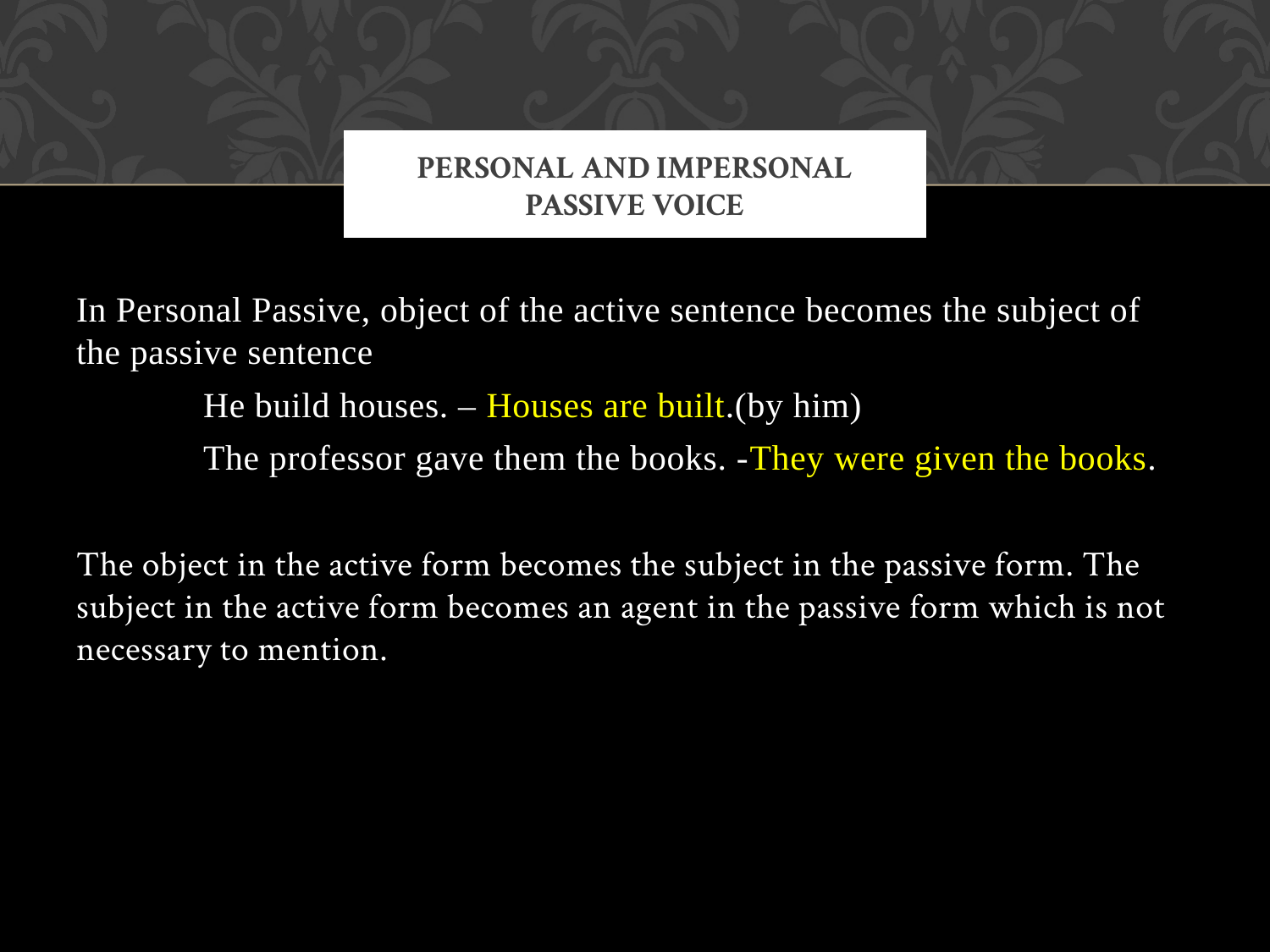

# Personal and impersonal passive voice
In Personal Passive, object of the active sentence becomes the subject of the passive sentence
	He build houses. – Houses are built.(by him)
	The professor gave them the books. -They were given the books.

The object in the active form becomes the subject in the passive form. The subject in the active form becomes an agent in the passive form which is not necessary to mention.